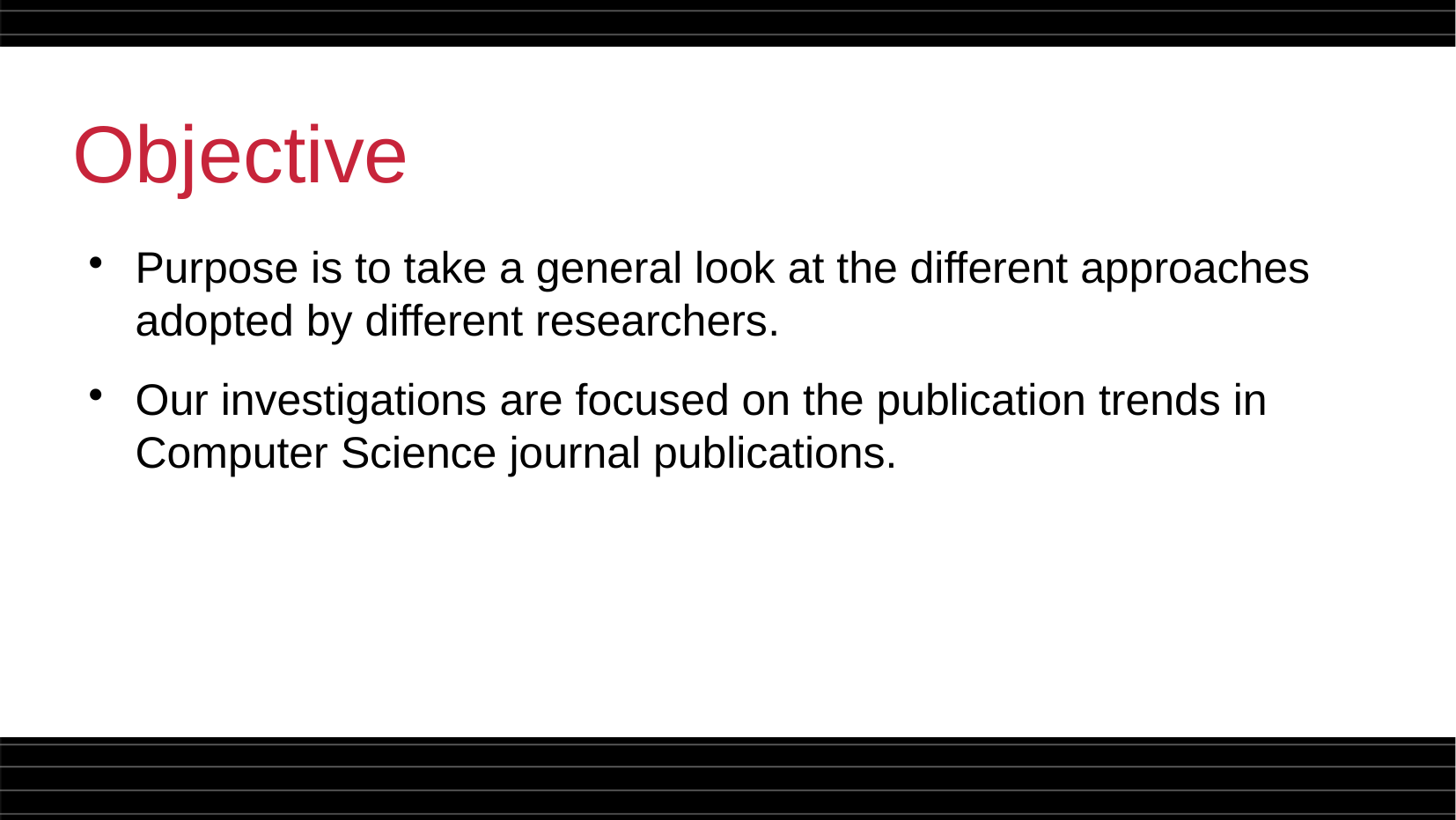

Objective
Purpose is to take a general look at the different approaches adopted by different researchers.
Our investigations are focused on the publication trends in Computer Science journal publications.